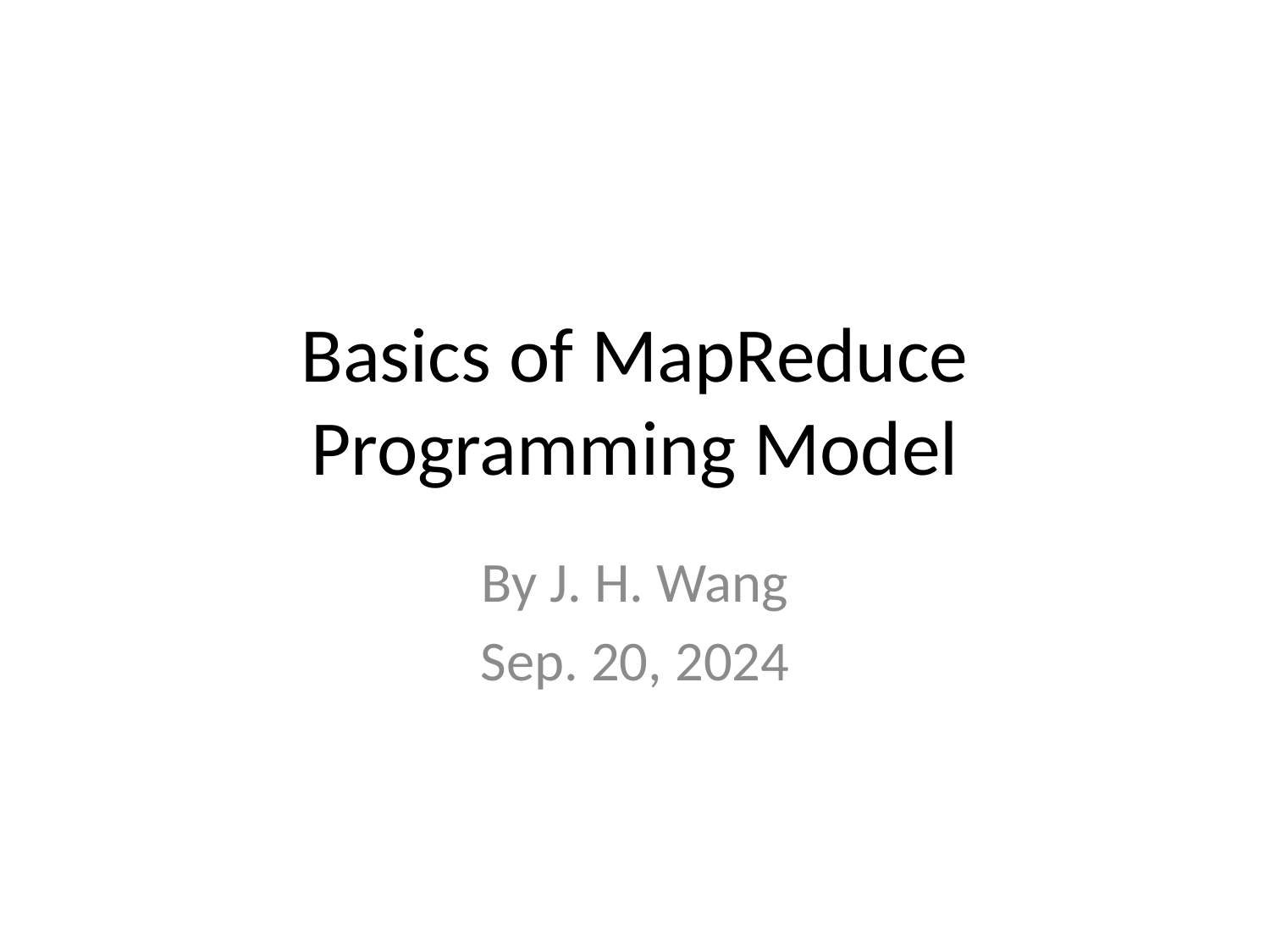

# Basics of MapReduce Programming Model
By J. H. Wang
Sep. 20, 2024